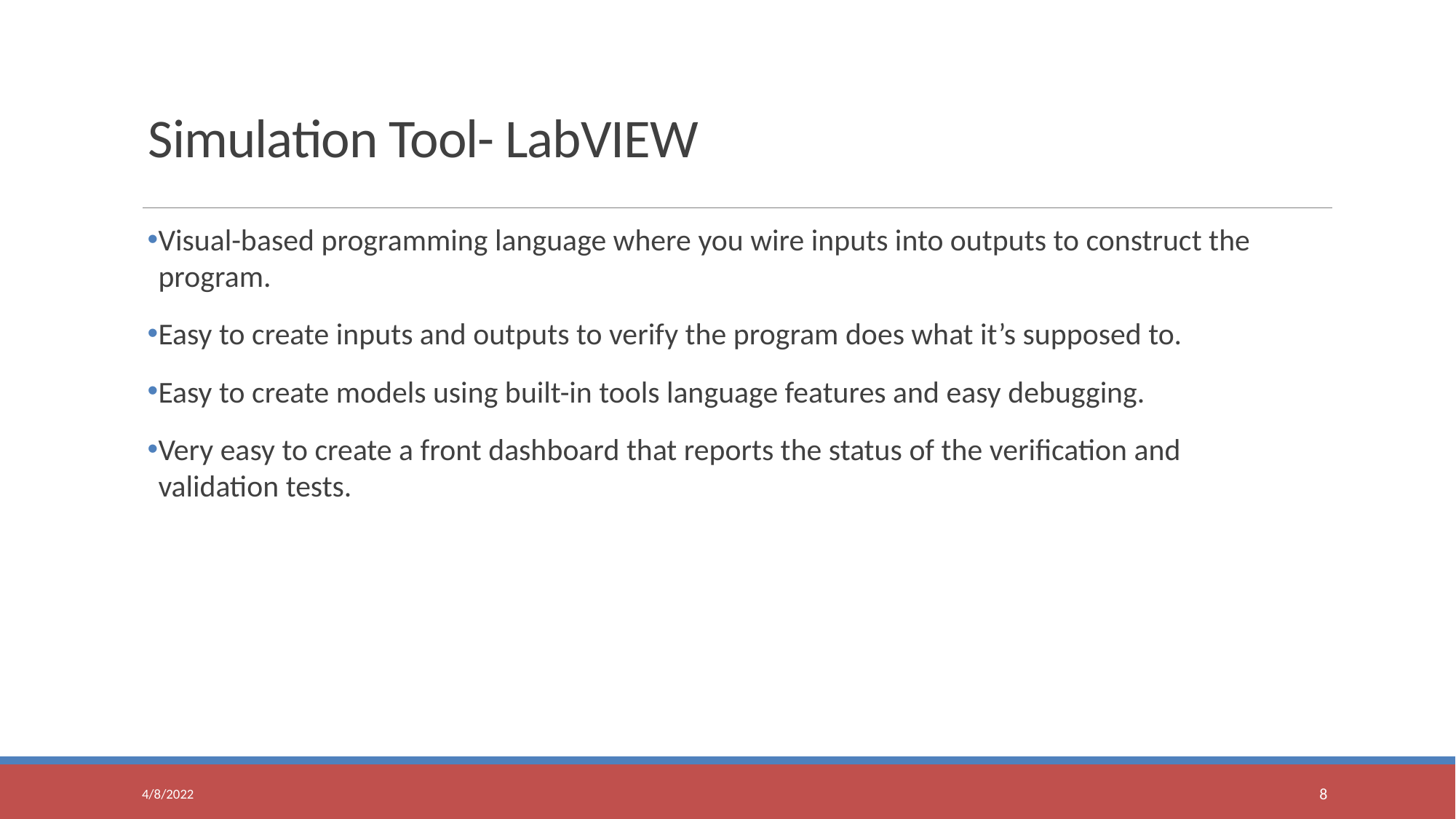

# Simulation Tool- LabVIEW
Visual-based programming language where you wire inputs into outputs to construct the program.
Easy to create inputs and outputs to verify the program does what it’s supposed to.
Easy to create models using built-in tools language features and easy debugging.
Very easy to create a front dashboard that reports the status of the verification and validation tests.
4/8/2022
8